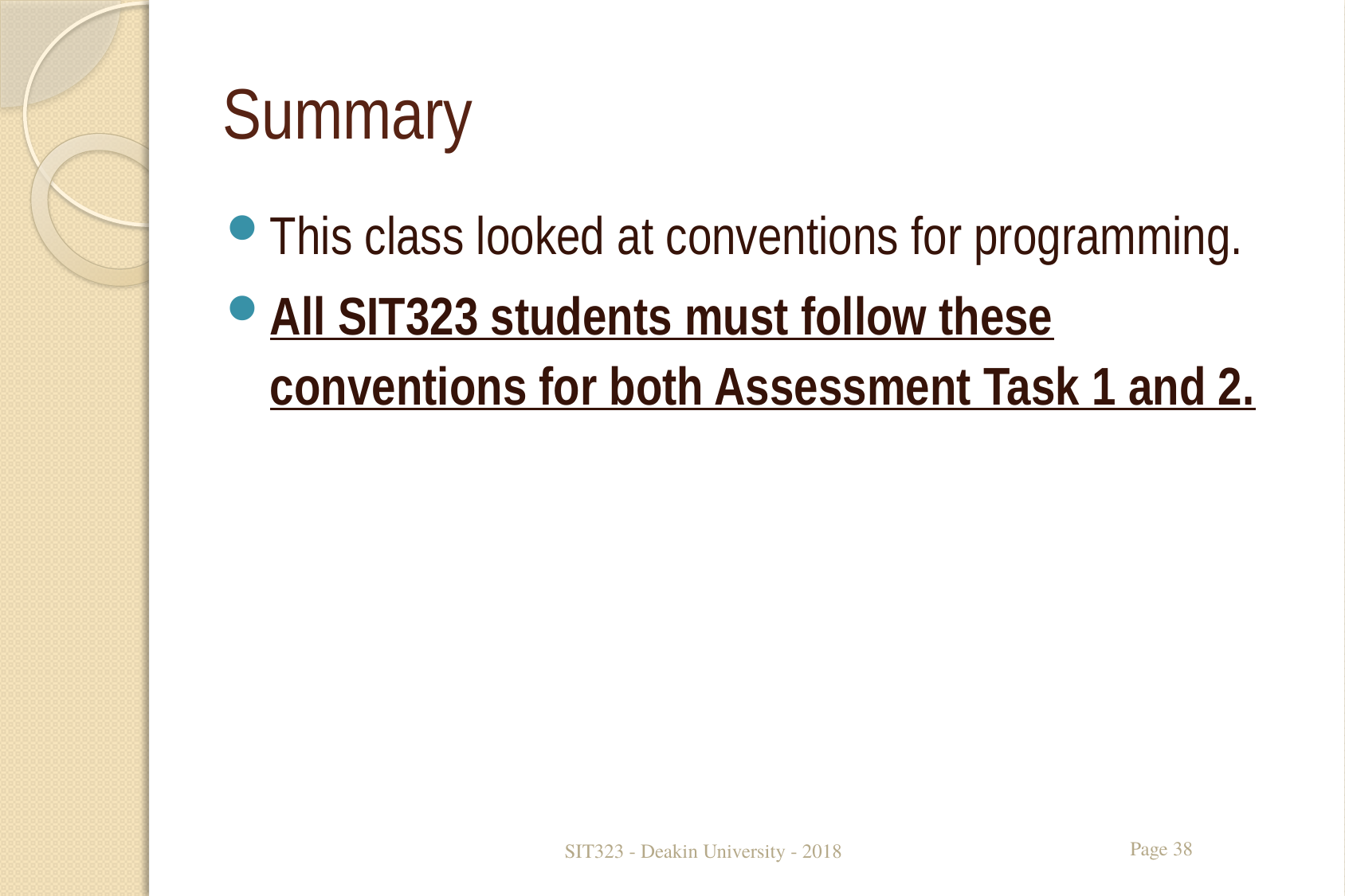

# Summary
This class looked at conventions for programming.
All SIT323 students must follow these conventions for both Assessment Task 1 and 2.
SIT323 - Deakin University - 2018
Page 38